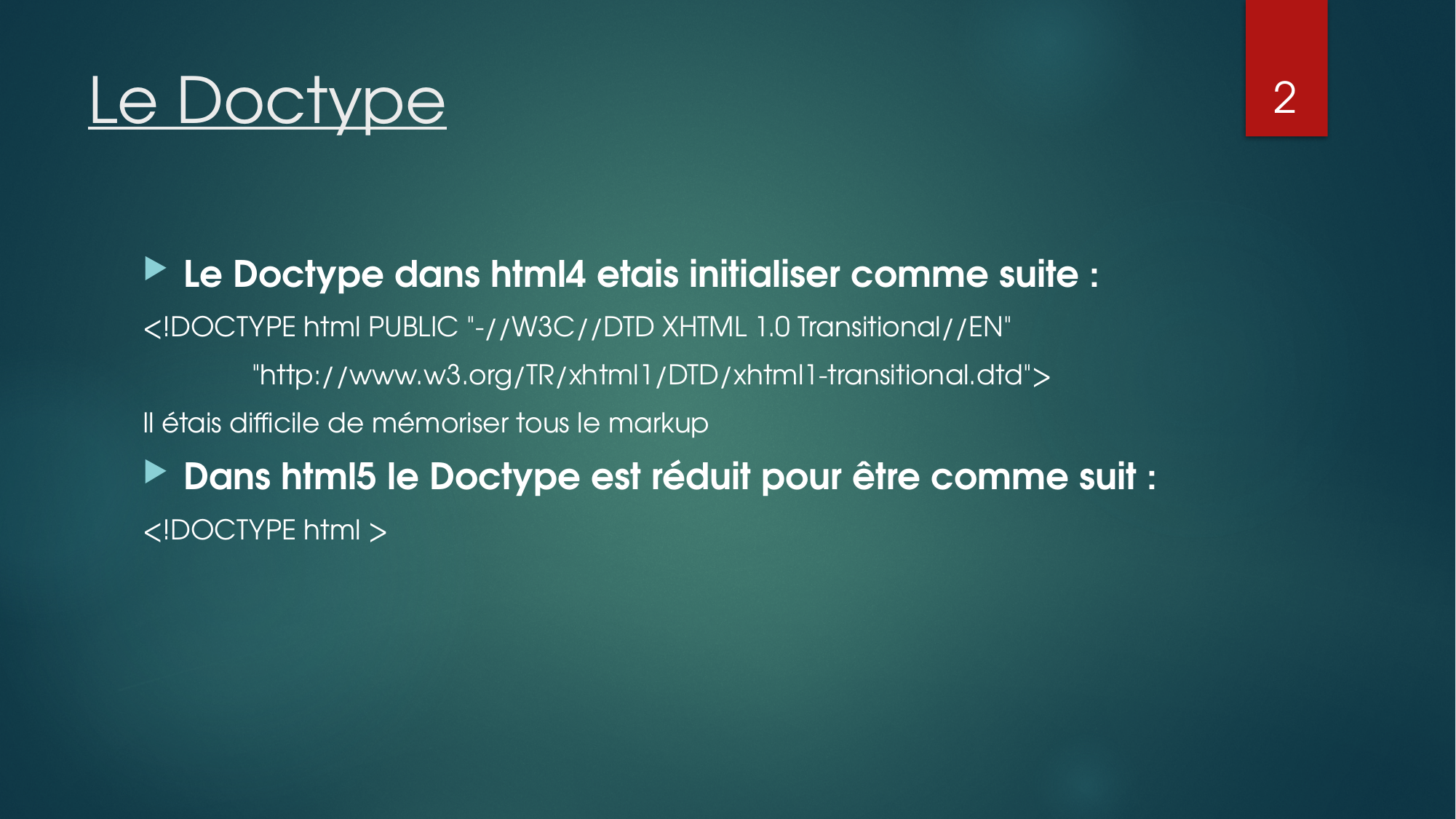

2
# Le Doctype
Le Doctype dans html4 etais initialiser comme suite :
<!DOCTYPE html PUBLIC "-//W3C//DTD XHTML 1.0 Transitional//EN"
	"http://www.w3.org/TR/xhtml1/DTD/xhtml1-transitional.dtd">
Il étais difficile de mémoriser tous le markup
Dans html5 le Doctype est réduit pour être comme suit :
<!DOCTYPE html >